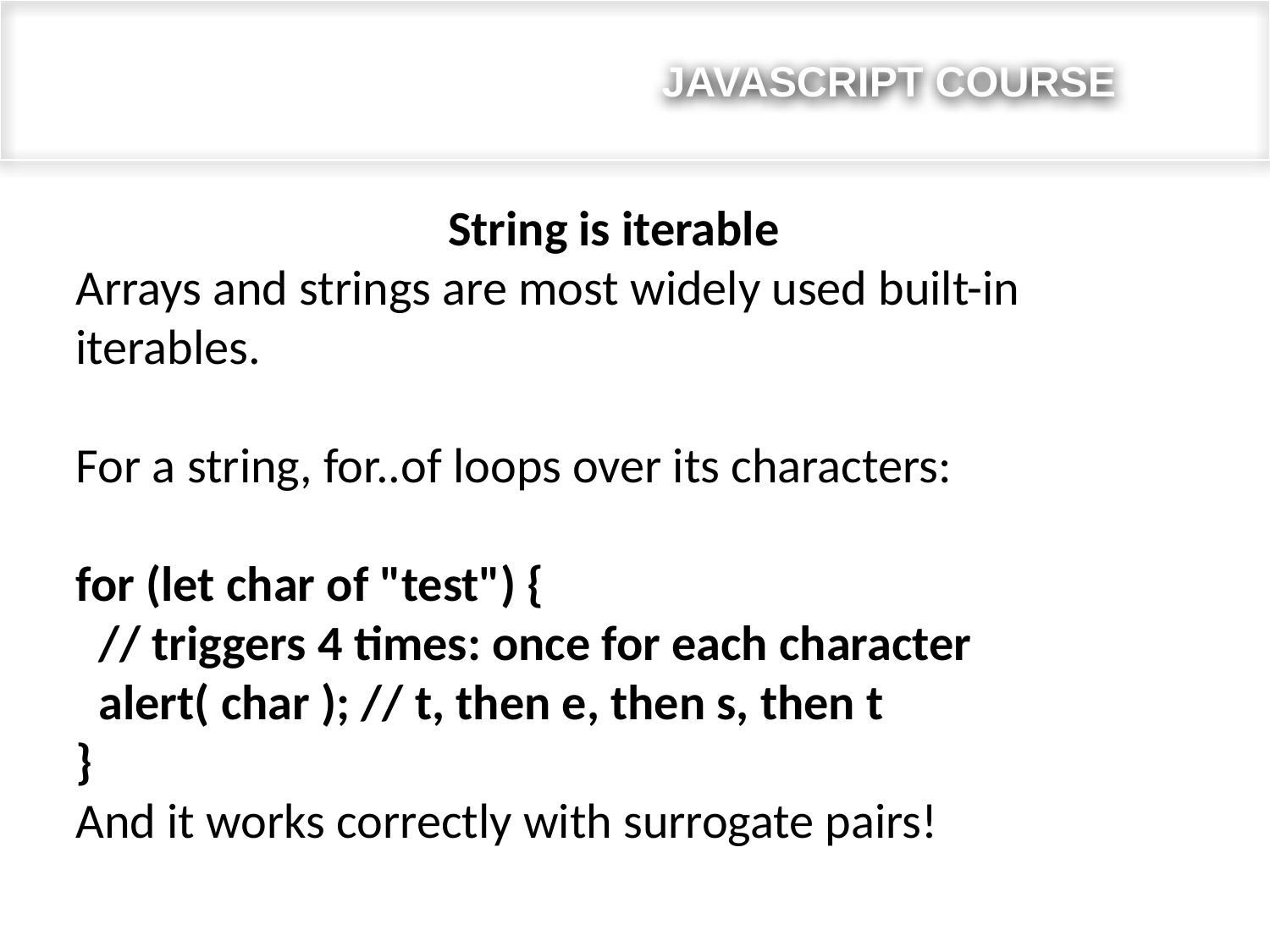

# JAVASCRIPT COURSE
String is iterable
Arrays and strings are most widely used built-in iterables.

For a string, for..of loops over its characters:

for (let char of "test") {
  // triggers 4 times: once for each character
  alert( char ); // t, then e, then s, then t
}
And it works correctly with surrogate pairs!